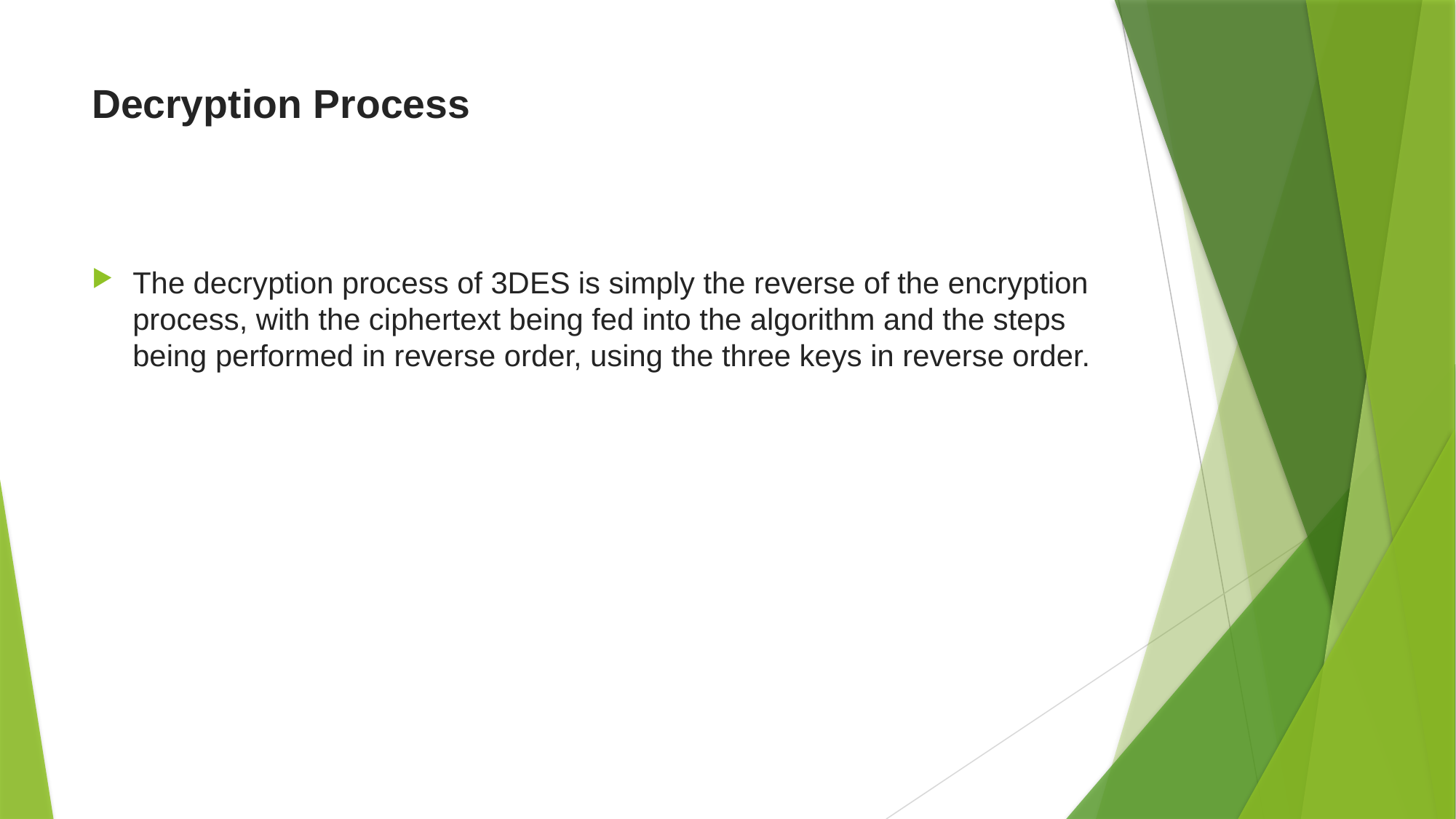

# Decryption Process
The decryption process of 3DES is simply the reverse of the encryption process, with the ciphertext being fed into the algorithm and the steps being performed in reverse order, using the three keys in reverse order.